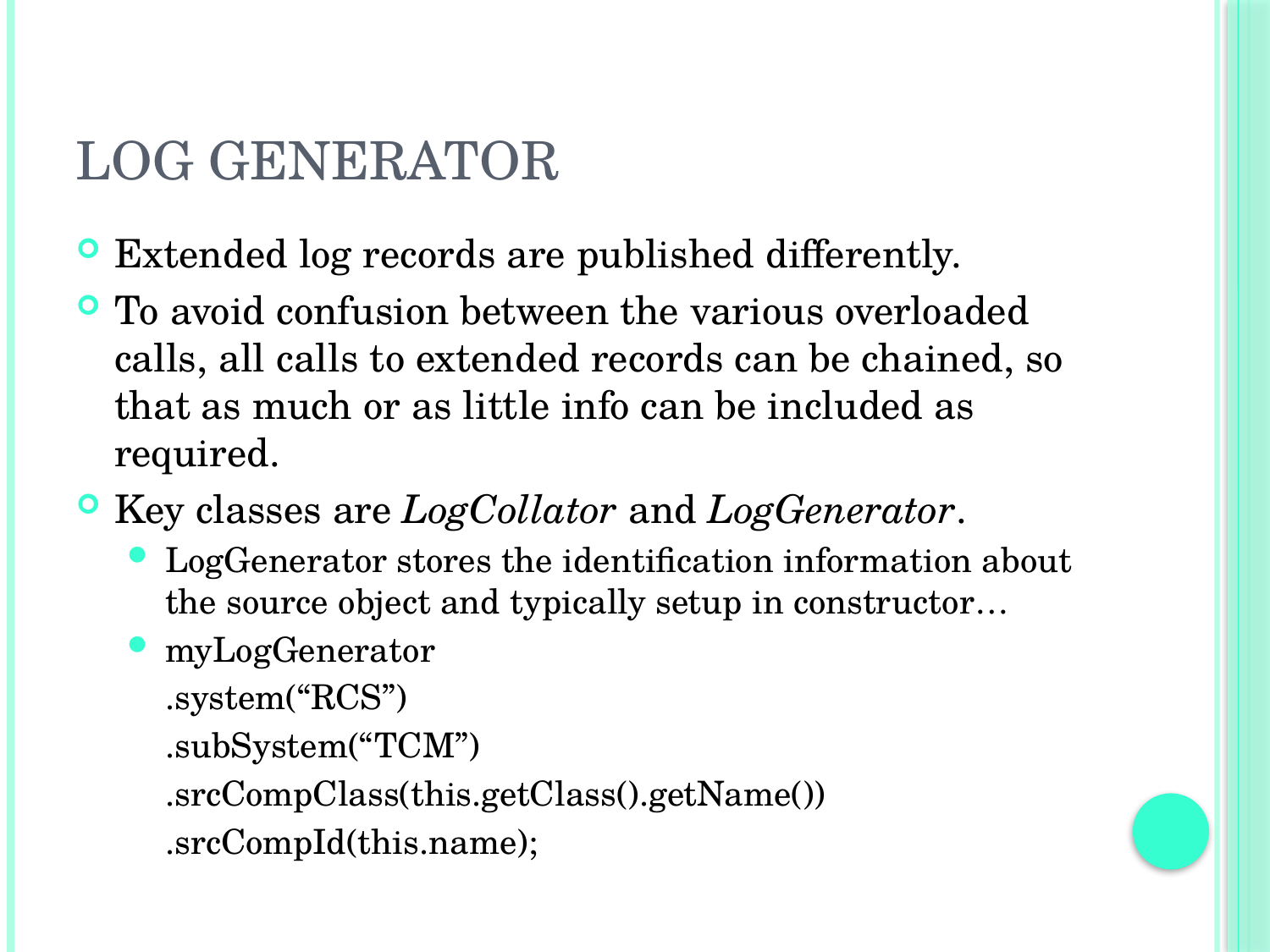

# Log generator
Extended log records are published differently.
To avoid confusion between the various overloaded calls, all calls to extended records can be chained, so that as much or as little info can be included as required.
Key classes are LogCollator and LogGenerator.
LogGenerator stores the identification information about the source object and typically setup in constructor…
myLogGenerator
		.system(“RCS”)
		.subSystem(“TCM”)
		.srcCompClass(this.getClass().getName())
		.srcCompId(this.name);